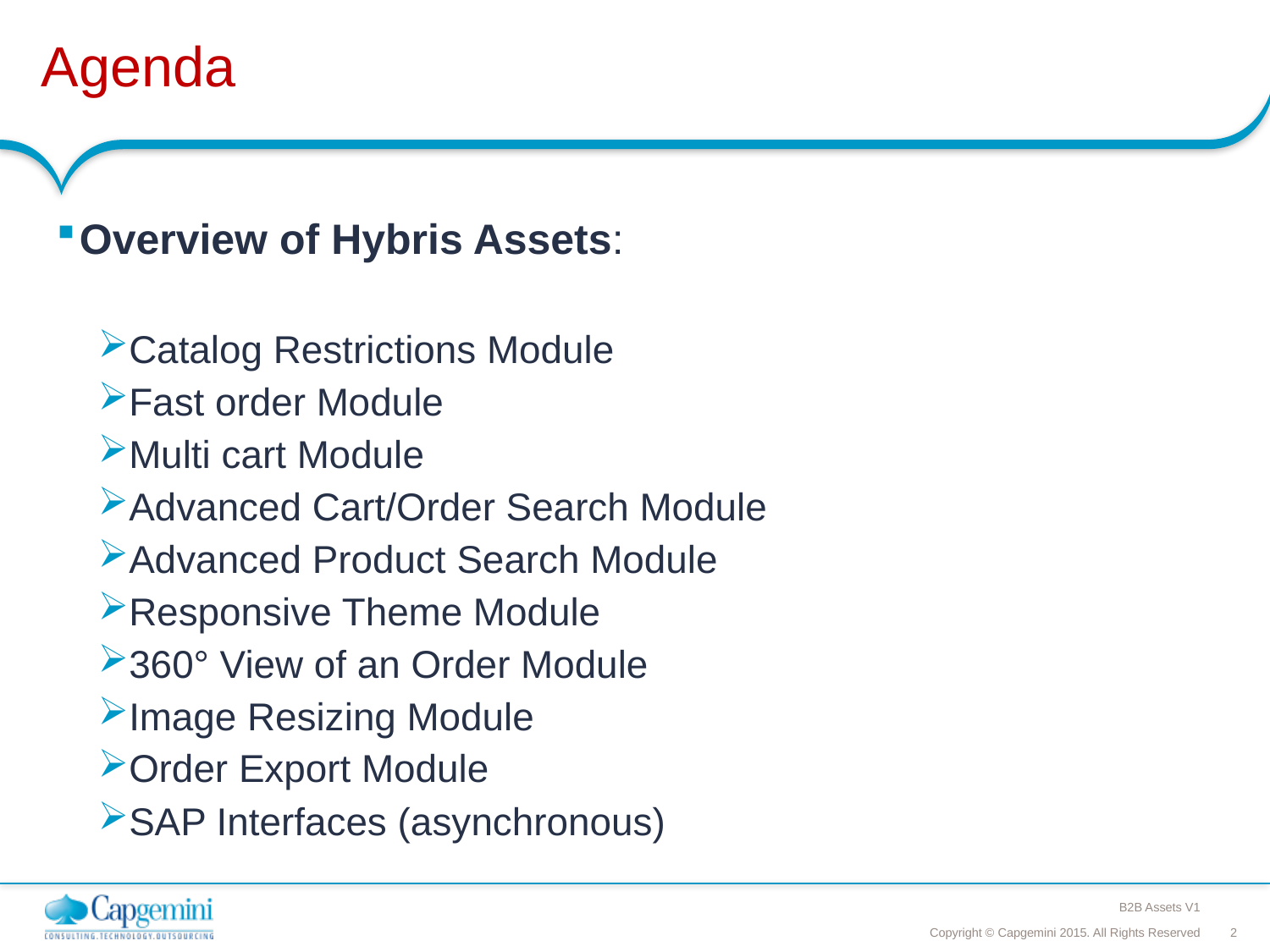

# Agenda
Overview of Hybris Assets:

Catalog Restrictions Module
Fast order Module
Multi cart Module
Advanced Cart/Order Search Module
Advanced Product Search Module
Responsive Theme Module
360° View of an Order Module
Image Resizing Module
Order Export Module
SAP Interfaces (asynchronous)